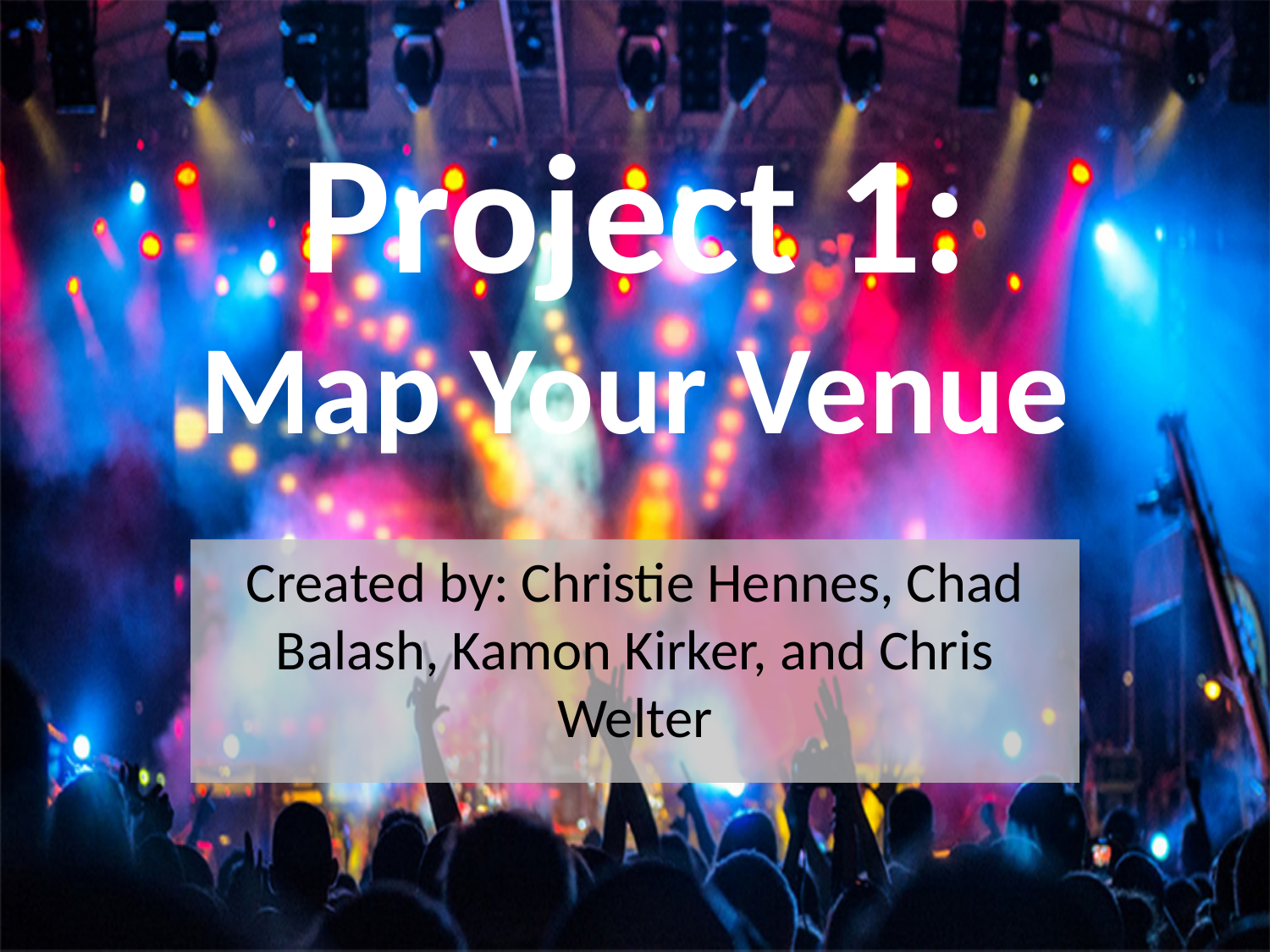

# Project 1: Map Your Venue
Created by: Christie Hennes, Chad Balash, Kamon Kirker, and Chris Welter